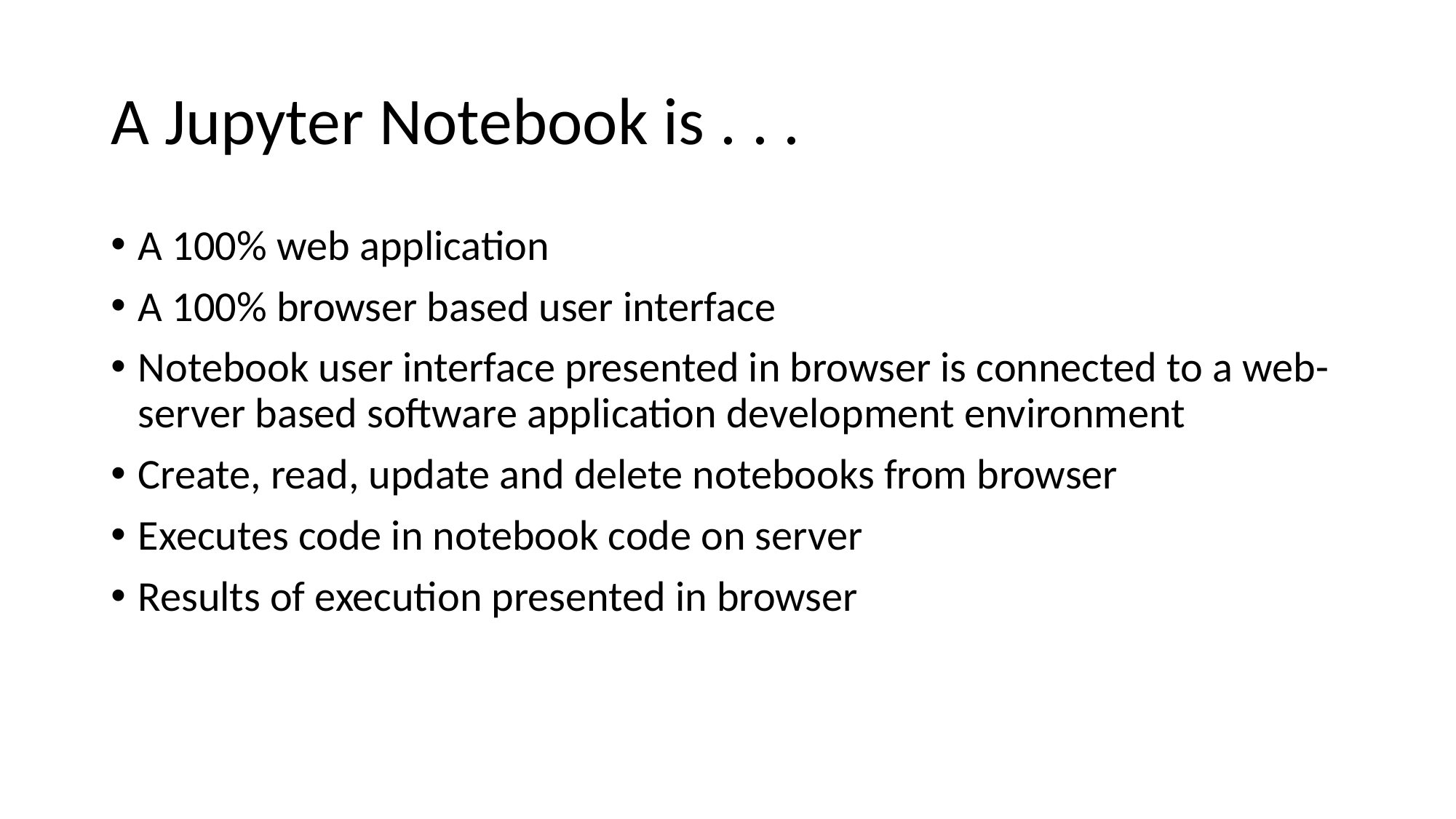

# A Jupyter Notebook is . . .
A 100% web application
A 100% browser based user interface
Notebook user interface presented in browser is connected to a web-server based software application development environment
Create, read, update and delete notebooks from browser
Executes code in notebook code on server
Results of execution presented in browser